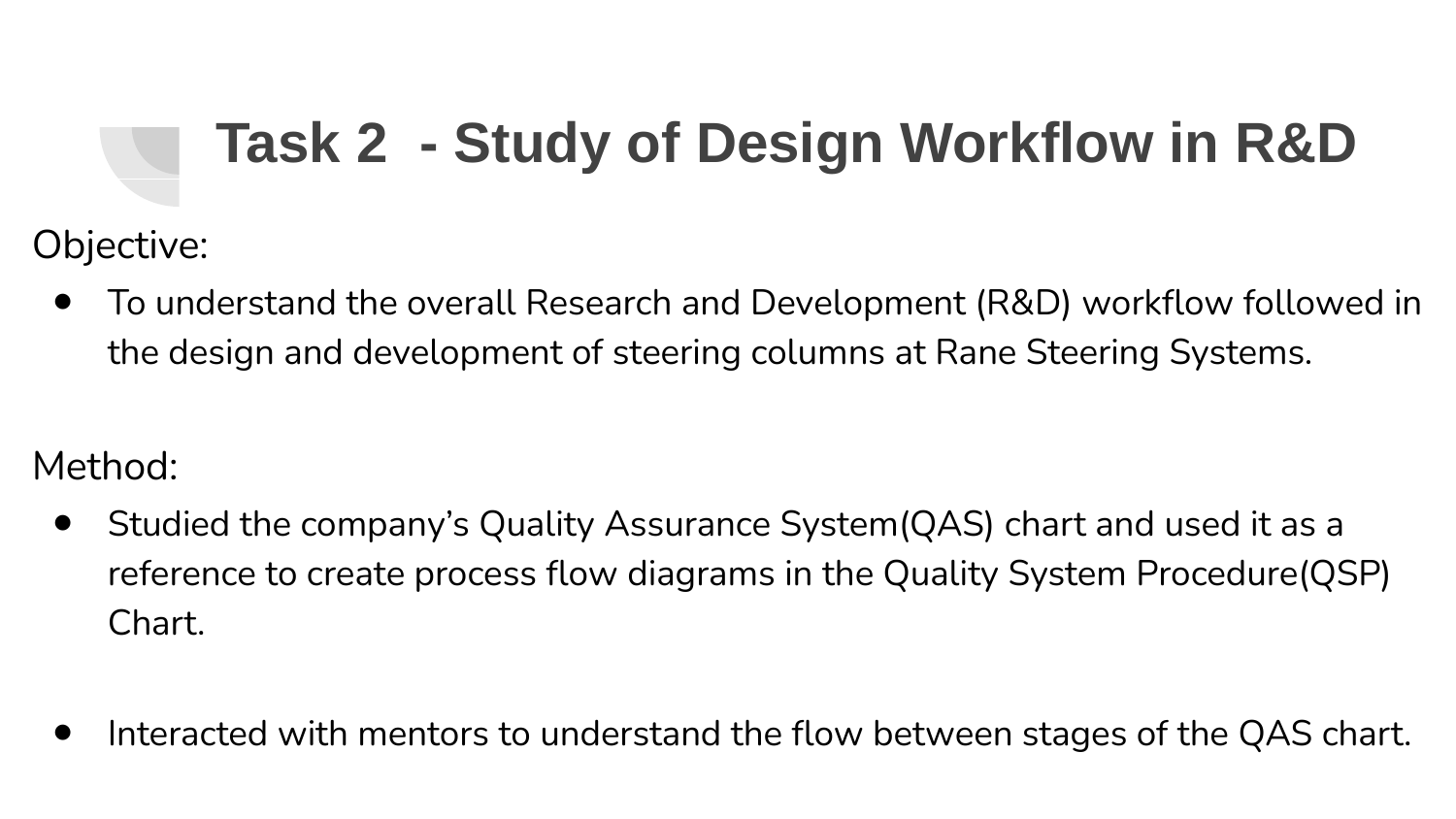

# Task 2  - Study of Design Workflow in R&D

Objective:
To understand the overall Research and Development (R&D) workflow followed in the design and development of steering columns at Rane Steering Systems.

Method:
Studied the company’s Quality Assurance System(QAS) chart and used it as a reference to create process flow diagrams in the Quality System Procedure(QSP) Chart.

Interacted with mentors to understand the flow between stages of the QAS chart.